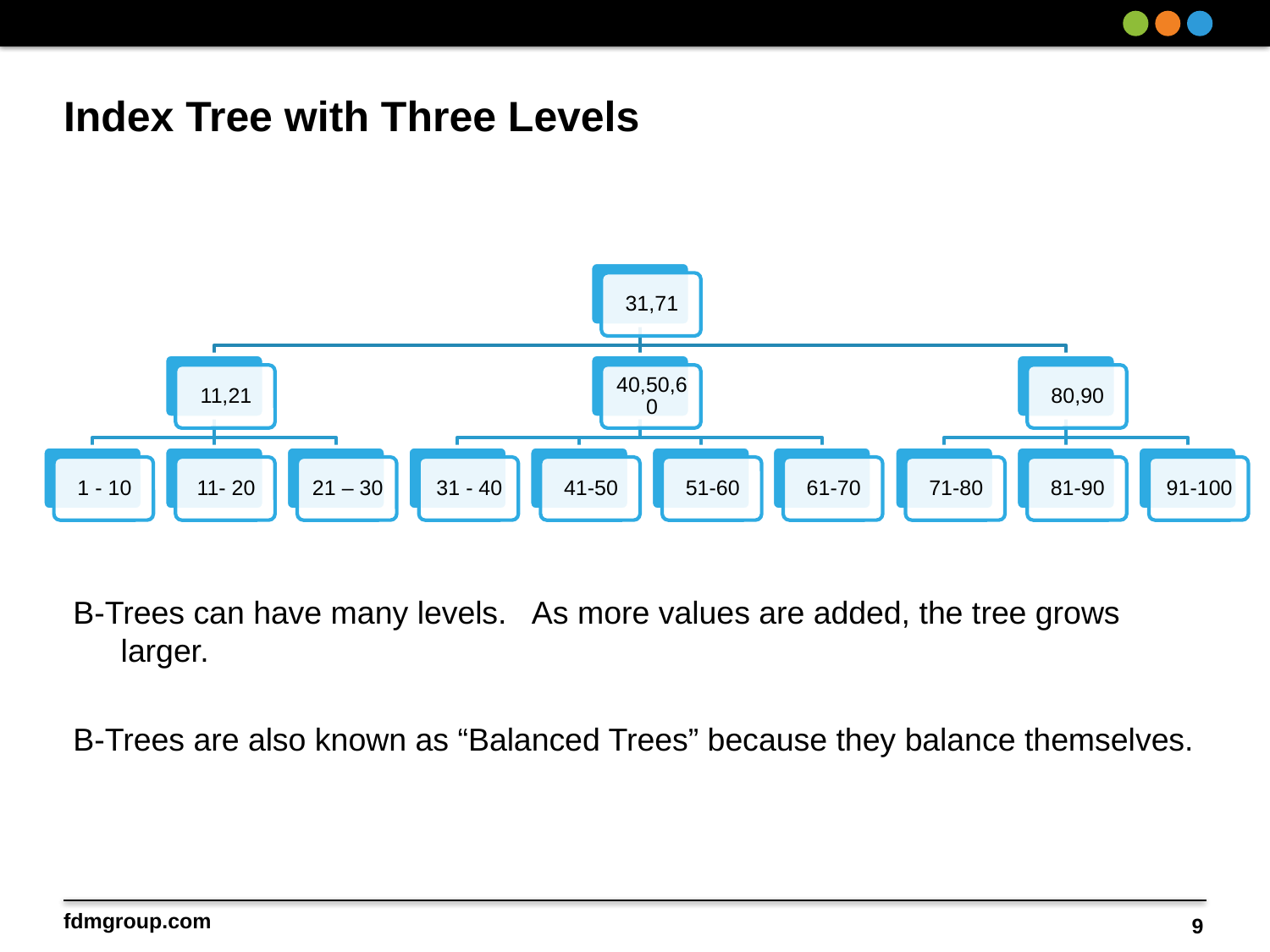

# Index Tree with Three Levels
31,71
11,21
1 - 10
11- 20
21 – 30
40,50,60
31 - 40
41-50
51-60
61-70
80,90
71-80
81-90
91-100
B-Trees can have many levels.   As more values are added, the tree grows larger.

B-Trees are also known as “Balanced Trees” because they balance themselves.
9